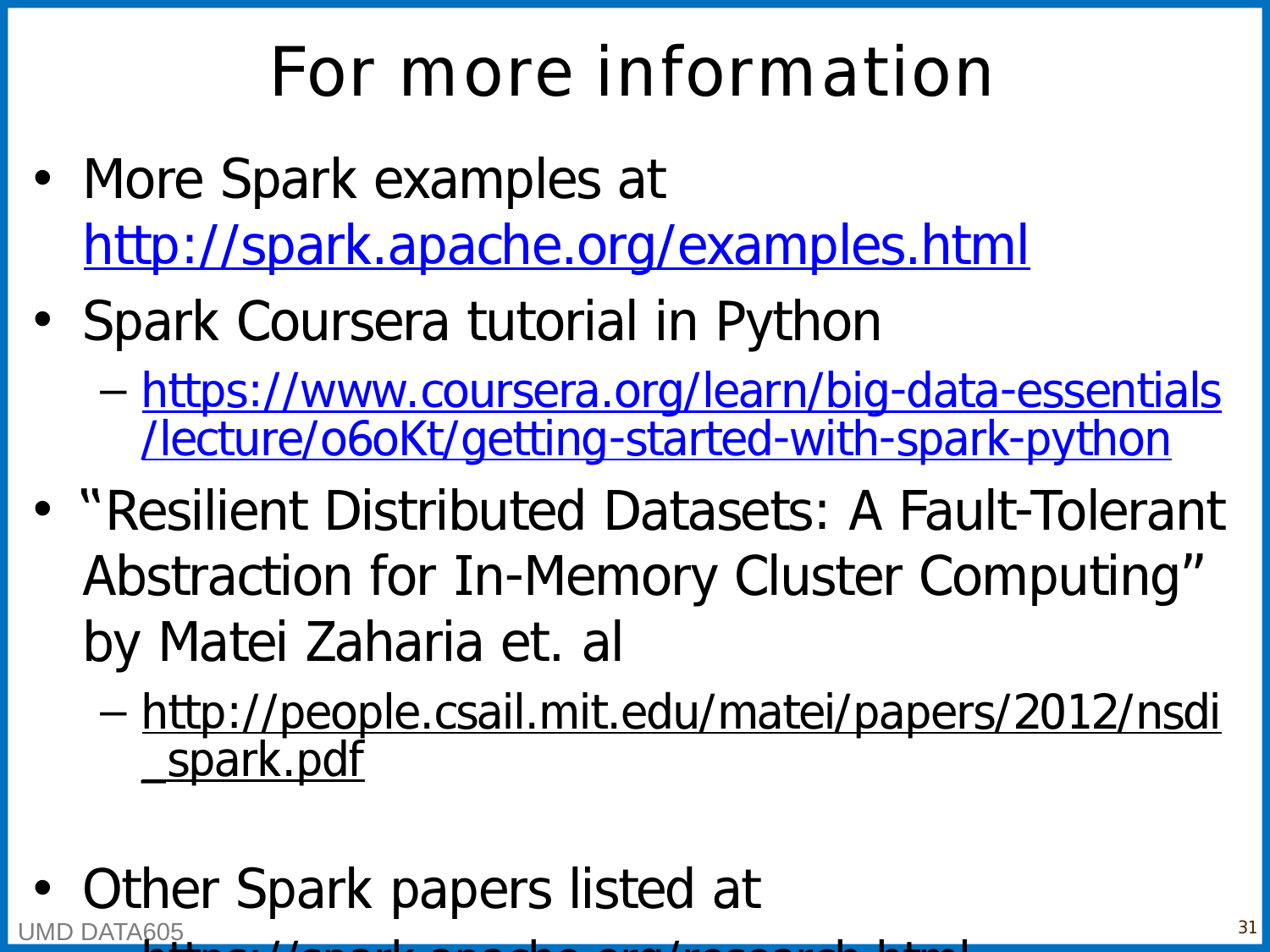

# For more information
More Spark examples at http://spark.apache.org/examples.html
Spark Coursera tutorial in Python
https://www.coursera.org/learn/big-data-essentials/lecture/o6oKt/getting-started-with-spark-python
“Resilient Distributed Datasets: A Fault-Tolerant Abstraction for In-Memory Cluster Computing” by Matei Zaharia et. al
http://people.csail.mit.edu/matei/papers/2012/nsdi_spark.pdf
Other Spark papers listed at
https://spark.apache.org/research.html
31